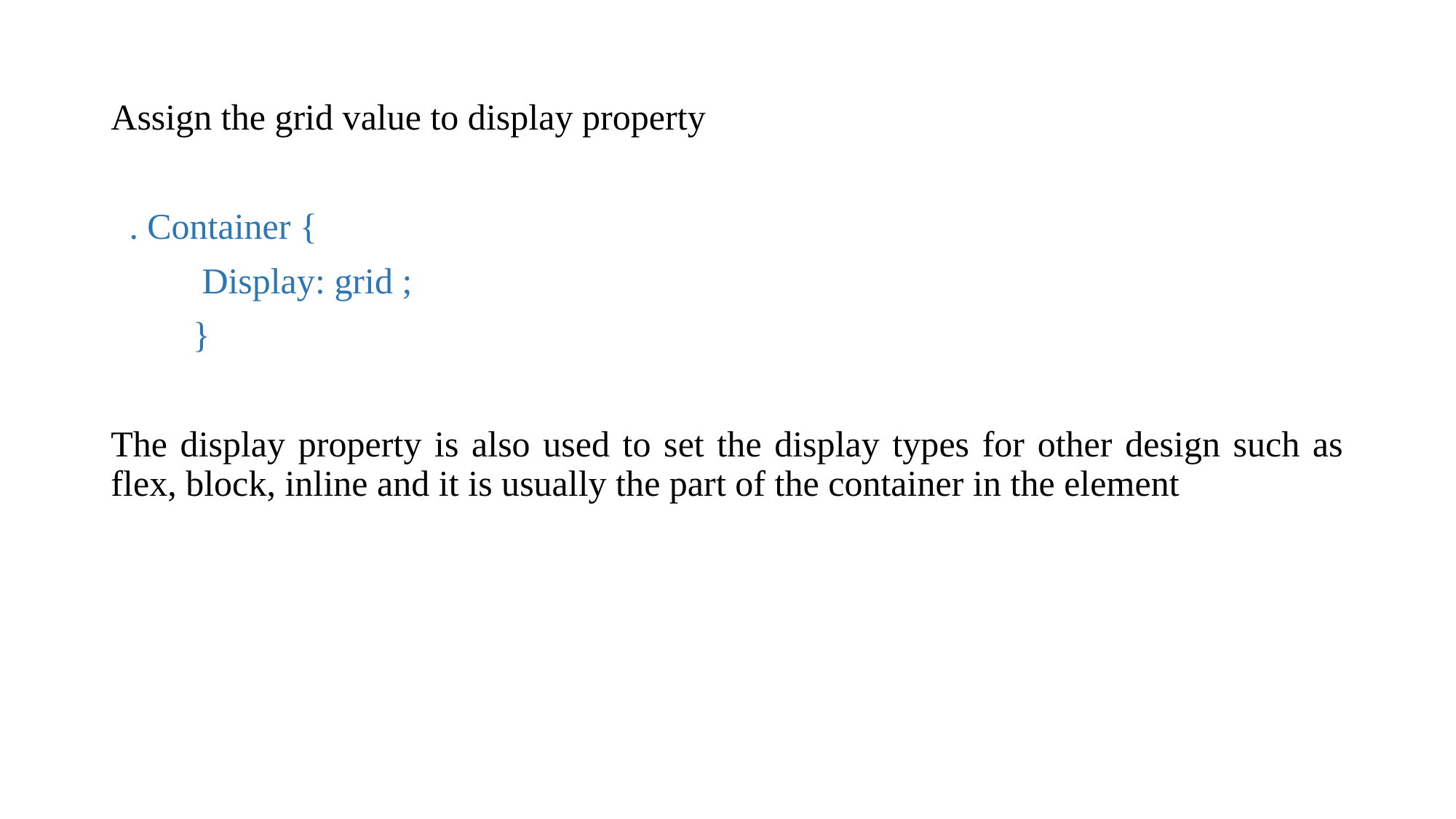

Assign the grid value to display property

  . Container {
          Display: grid ;
         }

The display property is also used to set the display types for other design such as flex, block, inline and it is usually the part of the container in the element